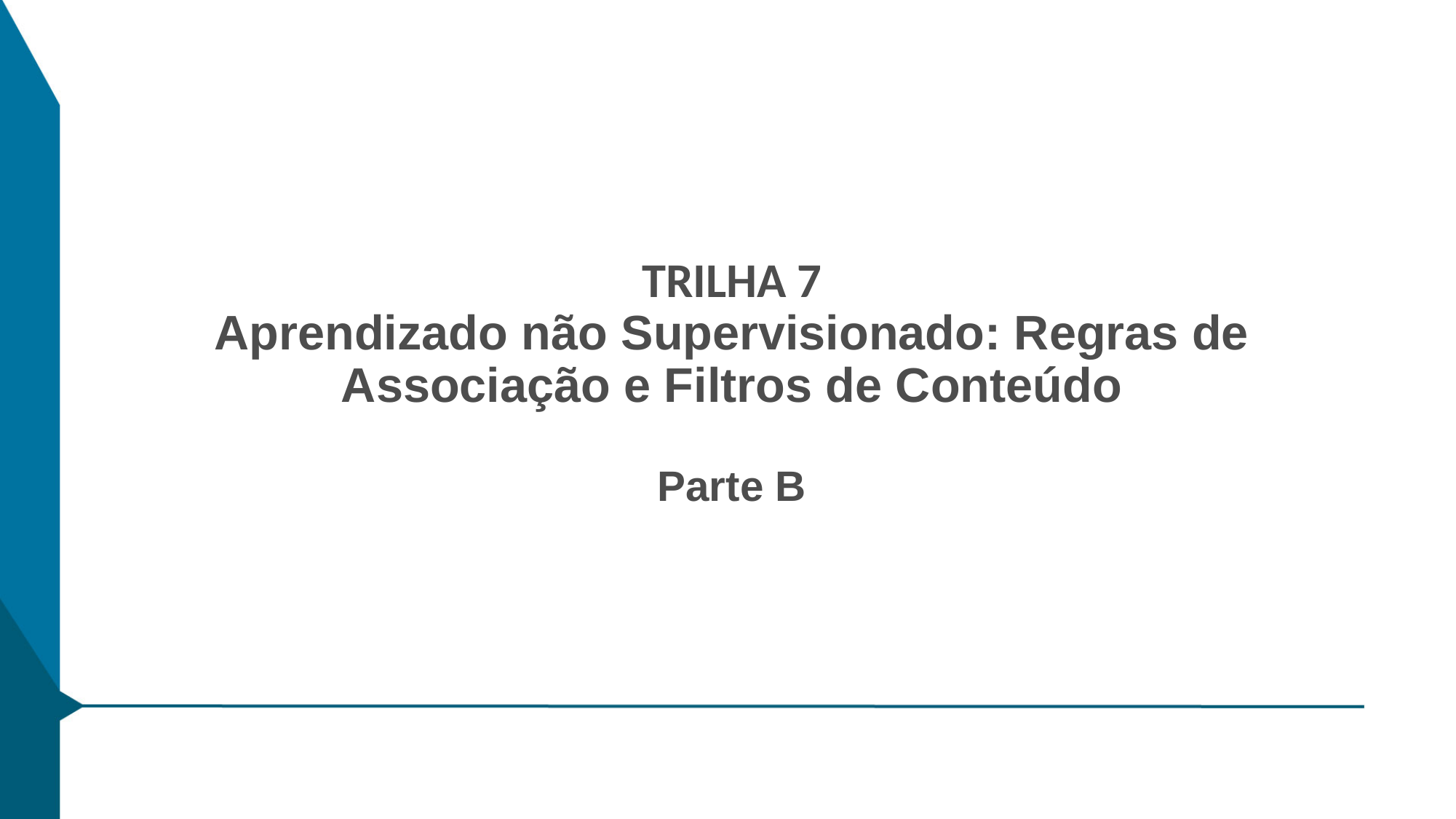

# TRILHA 7 Aprendizado não Supervisionado: Regras de Associação e Filtros de Conteúdo Parte B